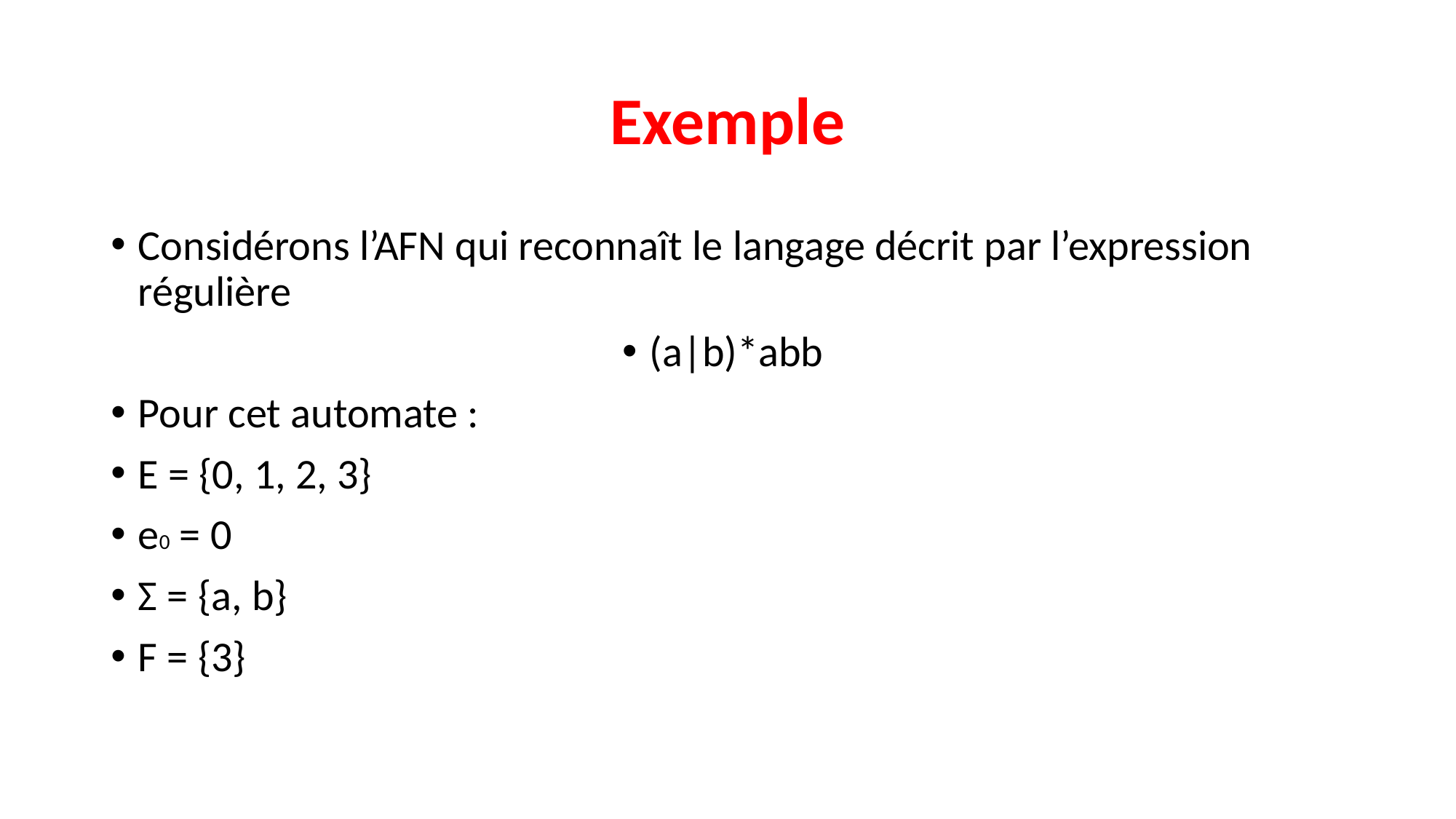

# Exemple
Considérons l’AFN qui reconnaît le langage décrit par l’expression régulière
(a|b)*abb
Pour cet automate :
E = {0, 1, 2, 3}
e0 = 0
Σ = {a, b}
F = {3}